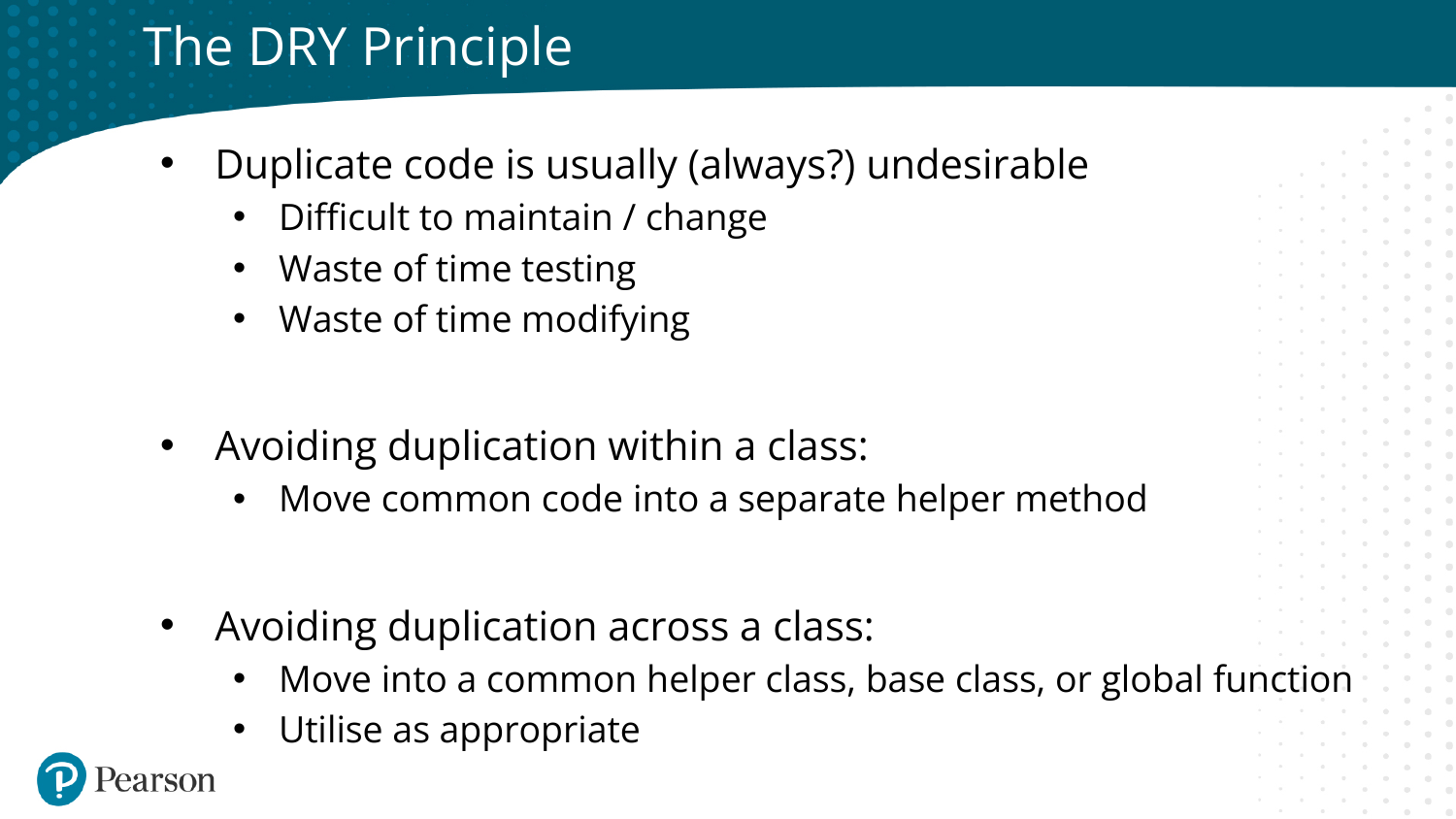

# The DRY Principle
Duplicate code is usually (always?) undesirable
Difficult to maintain / change
Waste of time testing
Waste of time modifying

Avoiding duplication within a class:
Move common code into a separate helper method

Avoiding duplication across a class:
Move into a common helper class, base class, or global function
Utilise as appropriate